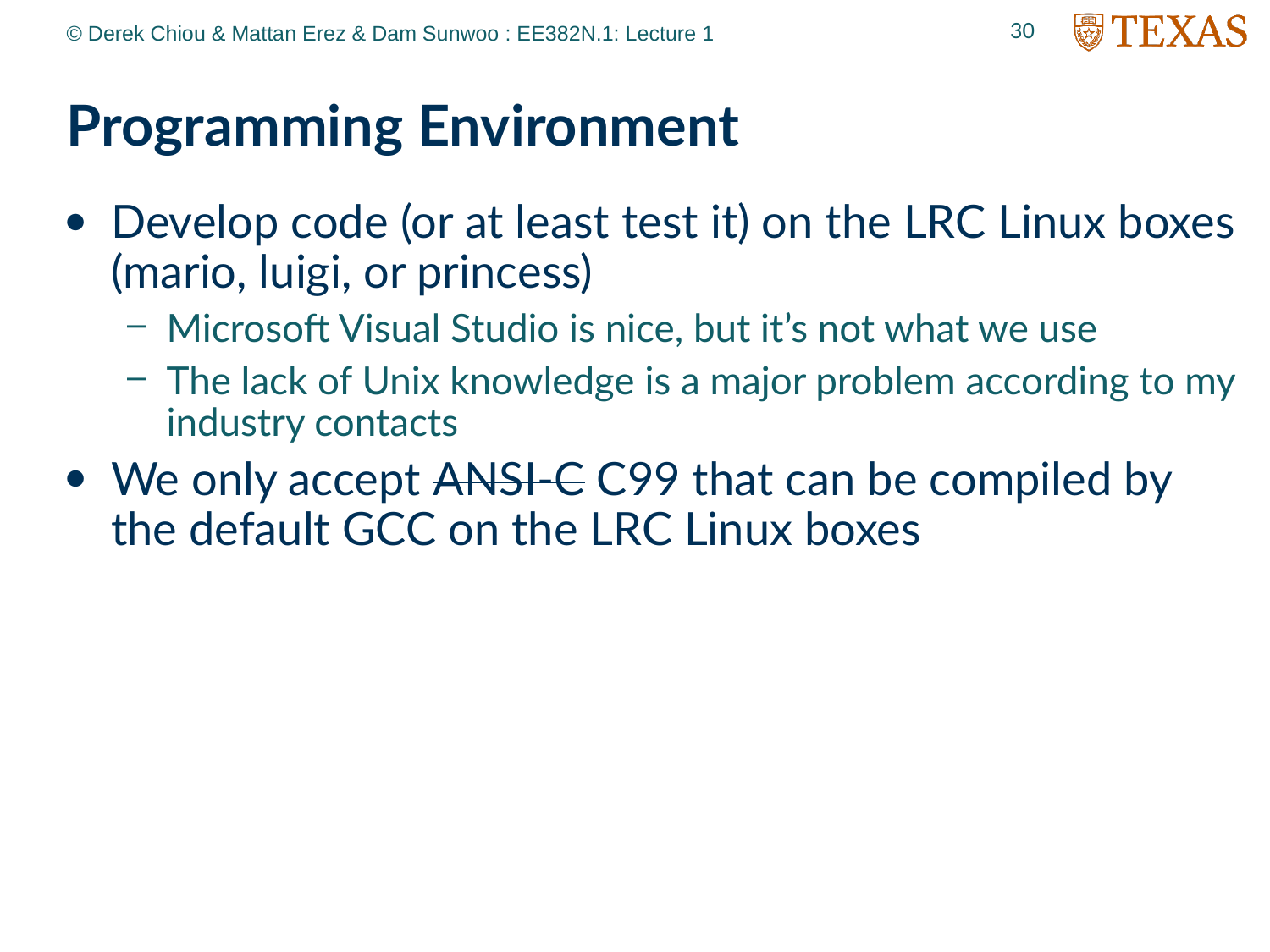

30
© Derek Chiou & Mattan Erez & Dam Sunwoo : EE382N.1: Lecture 1
# Programming Environment
Develop code (or at least test it) on the LRC Linux boxes (mario, luigi, or princess)
Microsoft Visual Studio is nice, but it’s not what we use
The lack of Unix knowledge is a major problem according to my industry contacts
We only accept ANSI-C C99 that can be compiled by the default GCC on the LRC Linux boxes